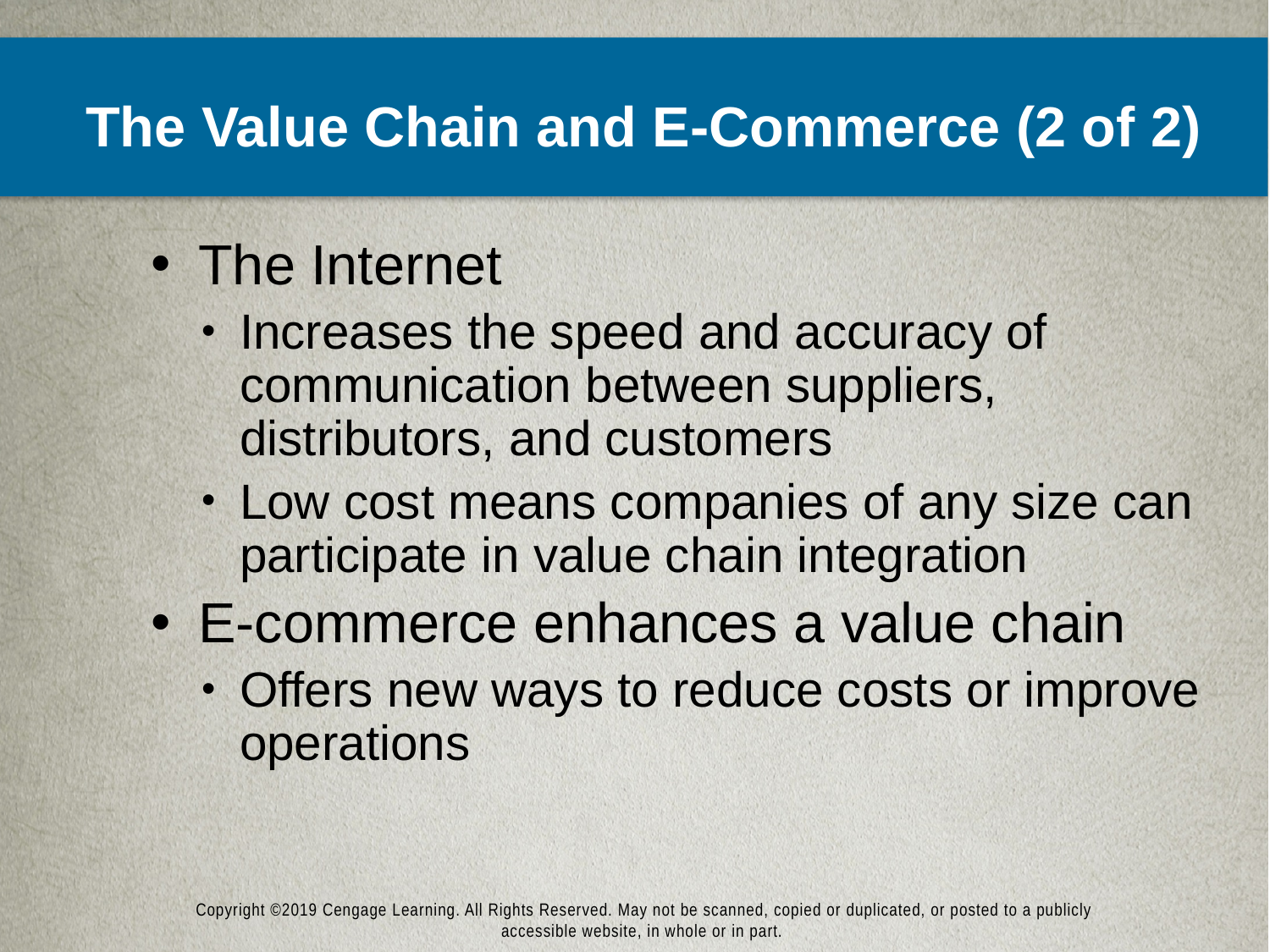

# The Value Chain and E-Commerce (2 of 2)
The Internet
Increases the speed and accuracy of communication between suppliers, distributors, and customers
Low cost means companies of any size can participate in value chain integration
E-commerce enhances a value chain
Offers new ways to reduce costs or improve operations